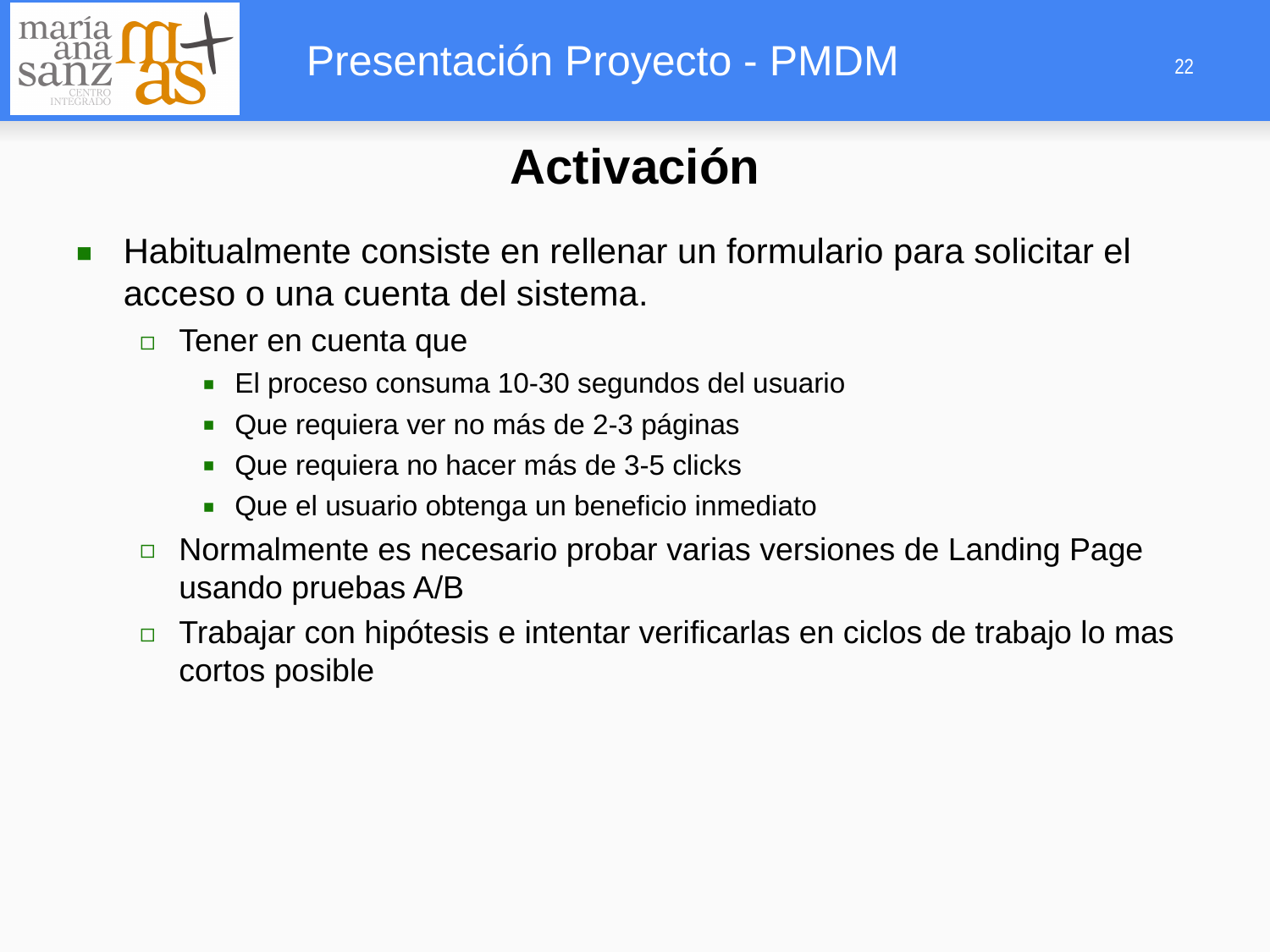

Activación
Habitualmente consiste en rellenar un formulario para solicitar el acceso o una cuenta del sistema.
Tener en cuenta que
El proceso consuma 10-30 segundos del usuario
Que requiera ver no más de 2-3 páginas
Que requiera no hacer más de 3-5 clicks
Que el usuario obtenga un beneficio inmediato
Normalmente es necesario probar varias versiones de Landing Page usando pruebas A/B
Trabajar con hipótesis e intentar verificarlas en ciclos de trabajo lo mas cortos posible